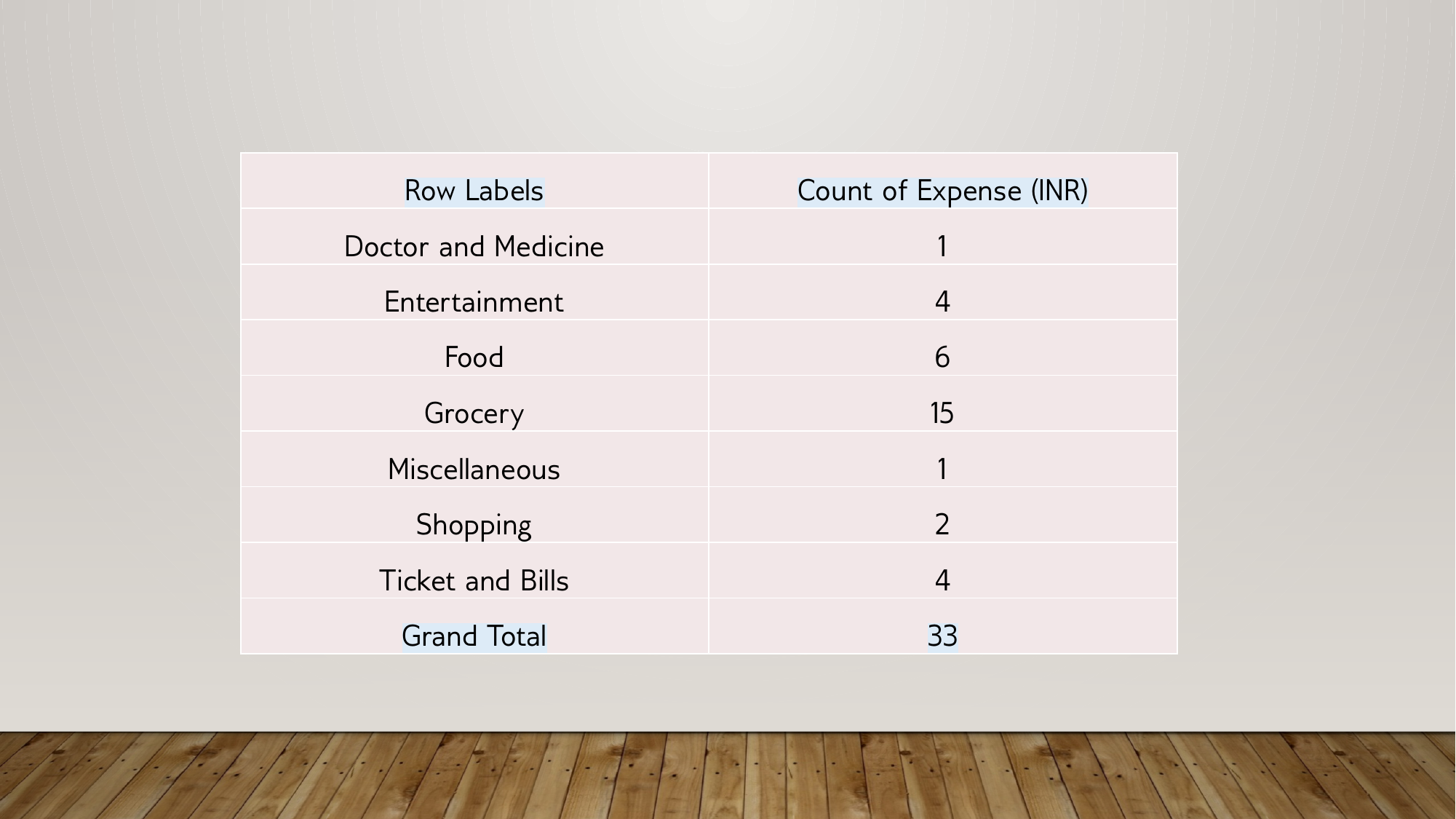

| Row Labels | Count of Expense (INR) |
| --- | --- |
| Doctor and Medicine | 1 |
| Entertainment | 4 |
| Food | 6 |
| Grocery | 15 |
| Miscellaneous | 1 |
| Shopping | 2 |
| Ticket and Bills | 4 |
| Grand Total | 33 |